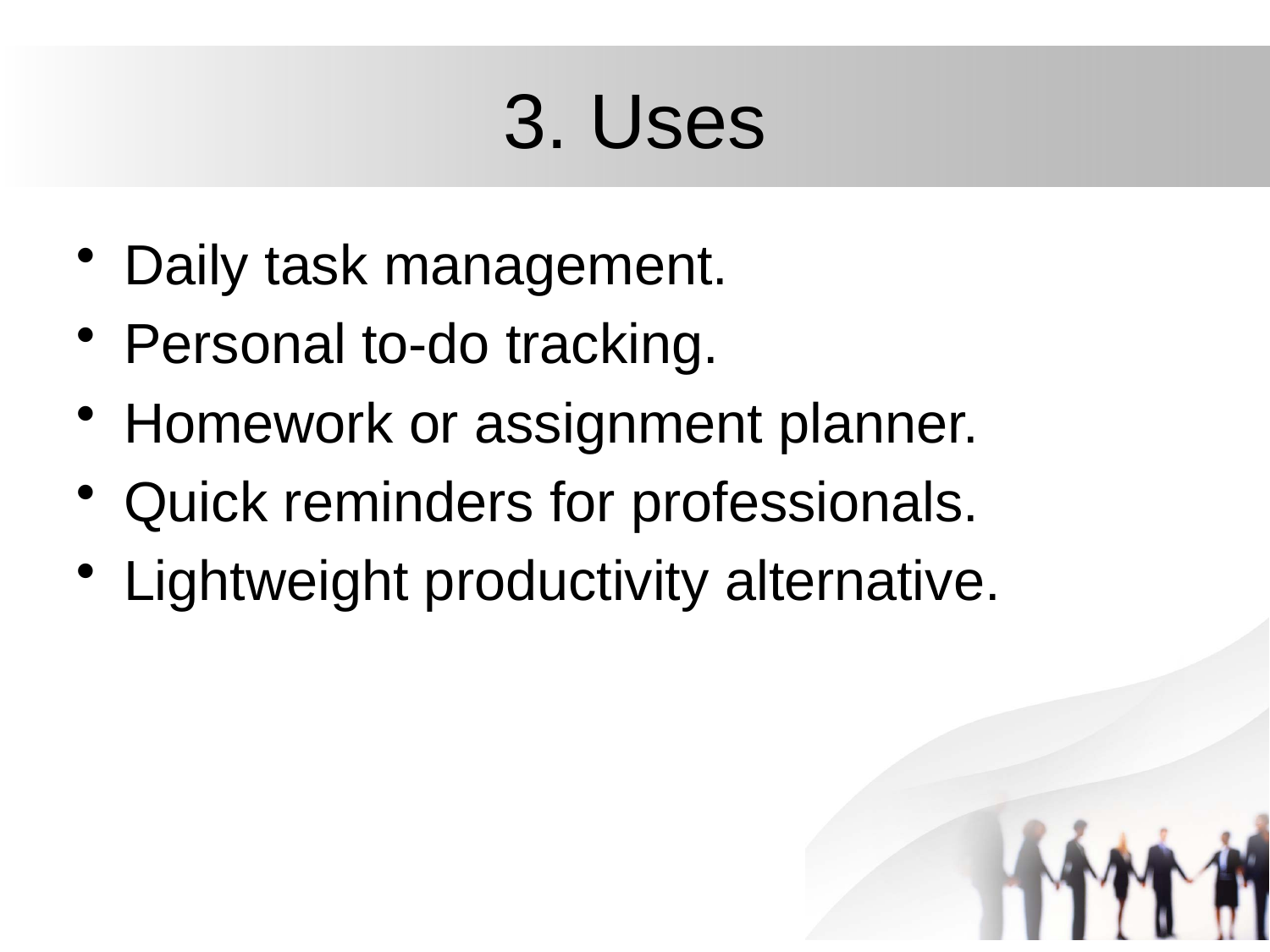

# 3. Uses
Daily task management.
Personal to-do tracking.
Homework or assignment planner.
Quick reminders for professionals.
Lightweight productivity alternative.